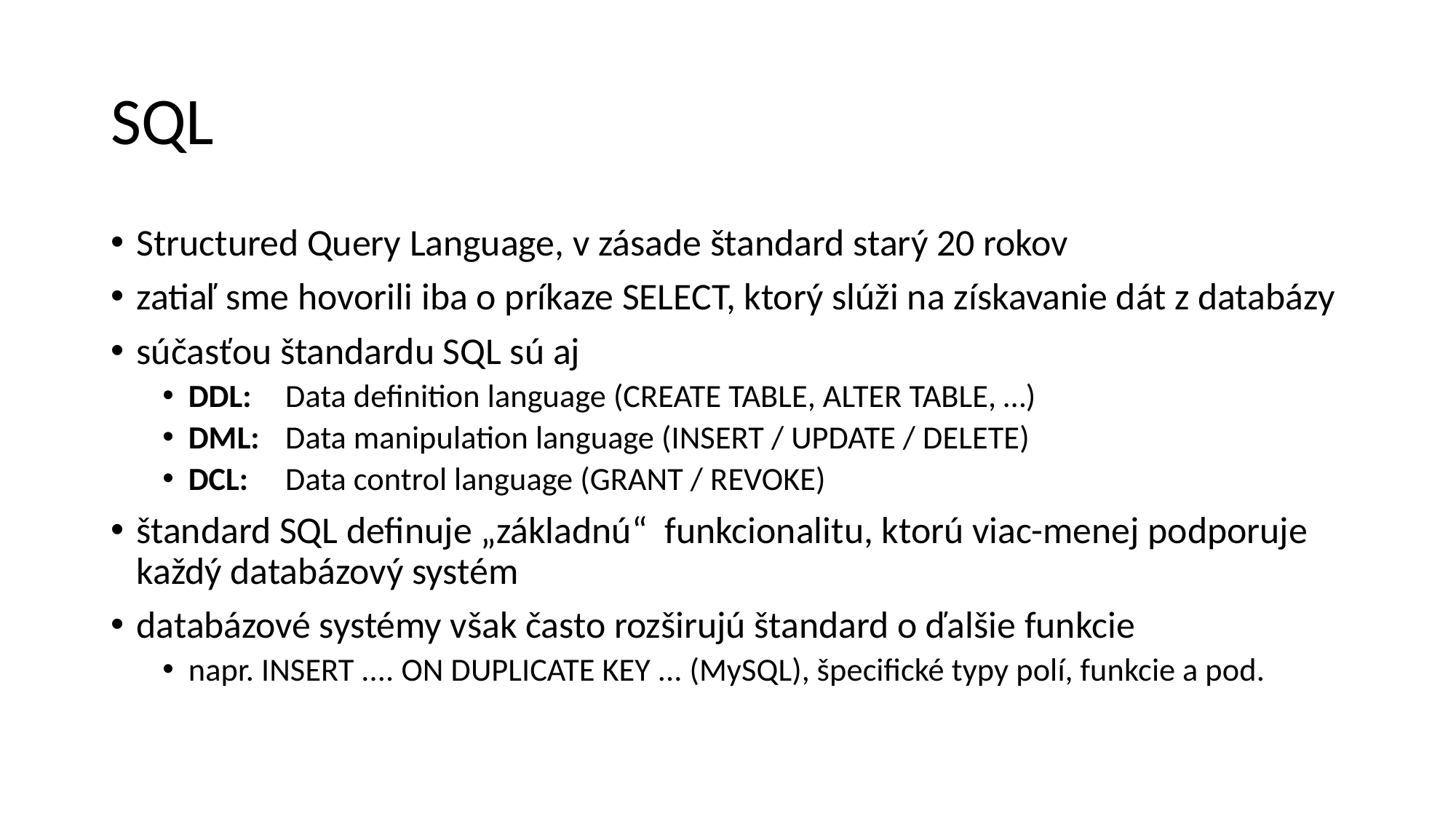

SQL
Structured Query Language, v zásade štandard starý 20 rokov
zatiaľ sme hovorili iba o príkaze SELECT, ktorý slúži na získavanie dát z databázy
súčasťou štandardu SQL sú aj
DDL: 	Data definition language (CREATE TABLE, ALTER TABLE, …)
DML: 	Data manipulation language (INSERT / UPDATE / DELETE)
DCL:	Data control language (GRANT / REVOKE)
štandard SQL definuje „základnú“  funkcionalitu, ktorú viac-menej podporuje každý databázový systém
databázové systémy však často rozširujú štandard o ďalšie funkcie
napr. INSERT .... ON DUPLICATE KEY ... (MySQL), špecifické typy polí, funkcie a pod.